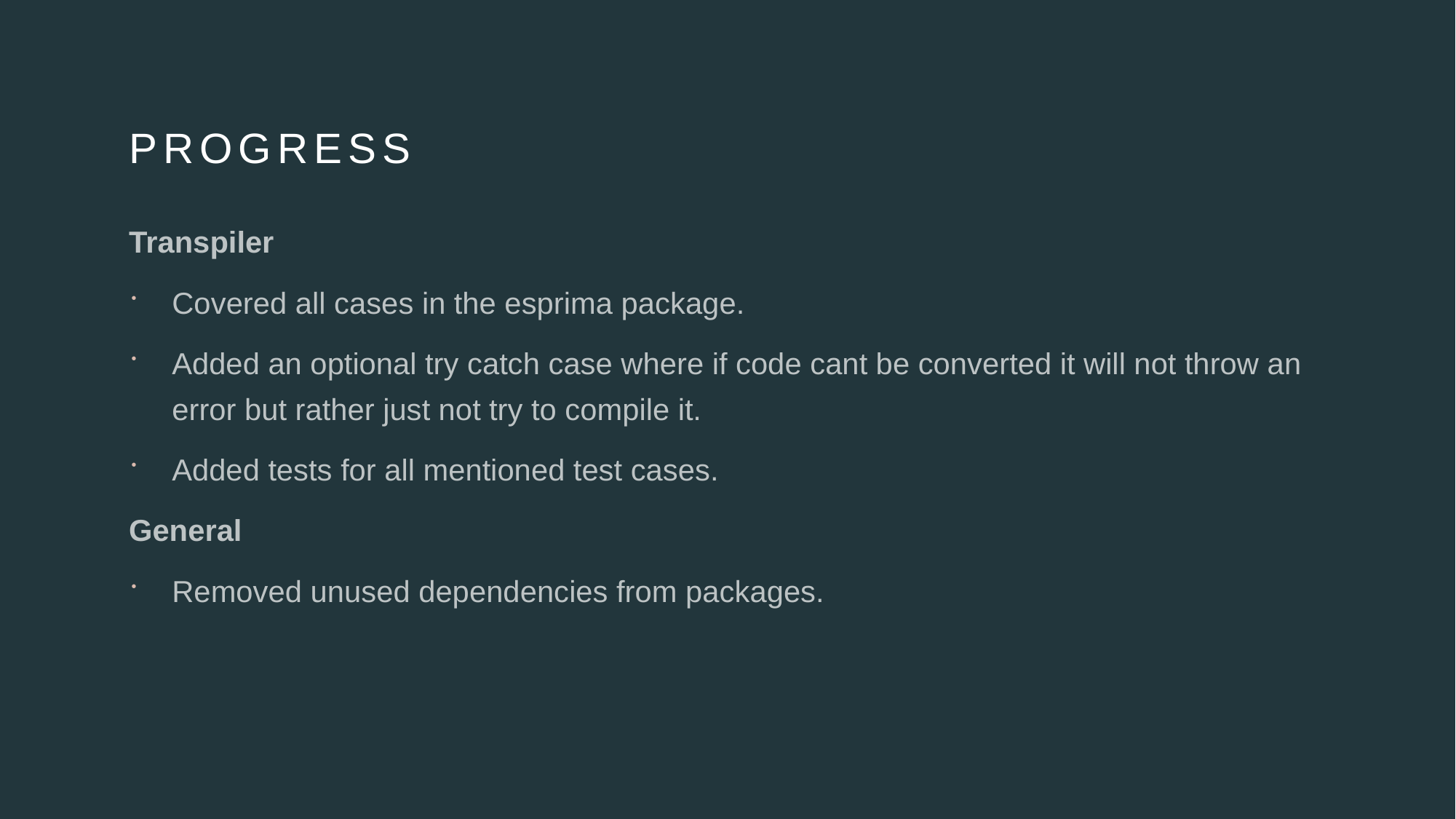

# Progress
Transpiler
Covered all cases in the esprima package.
Added an optional try catch case where if code cant be converted it will not throw an error but rather just not try to compile it.
Added tests for all mentioned test cases.
General
Removed unused dependencies from packages.